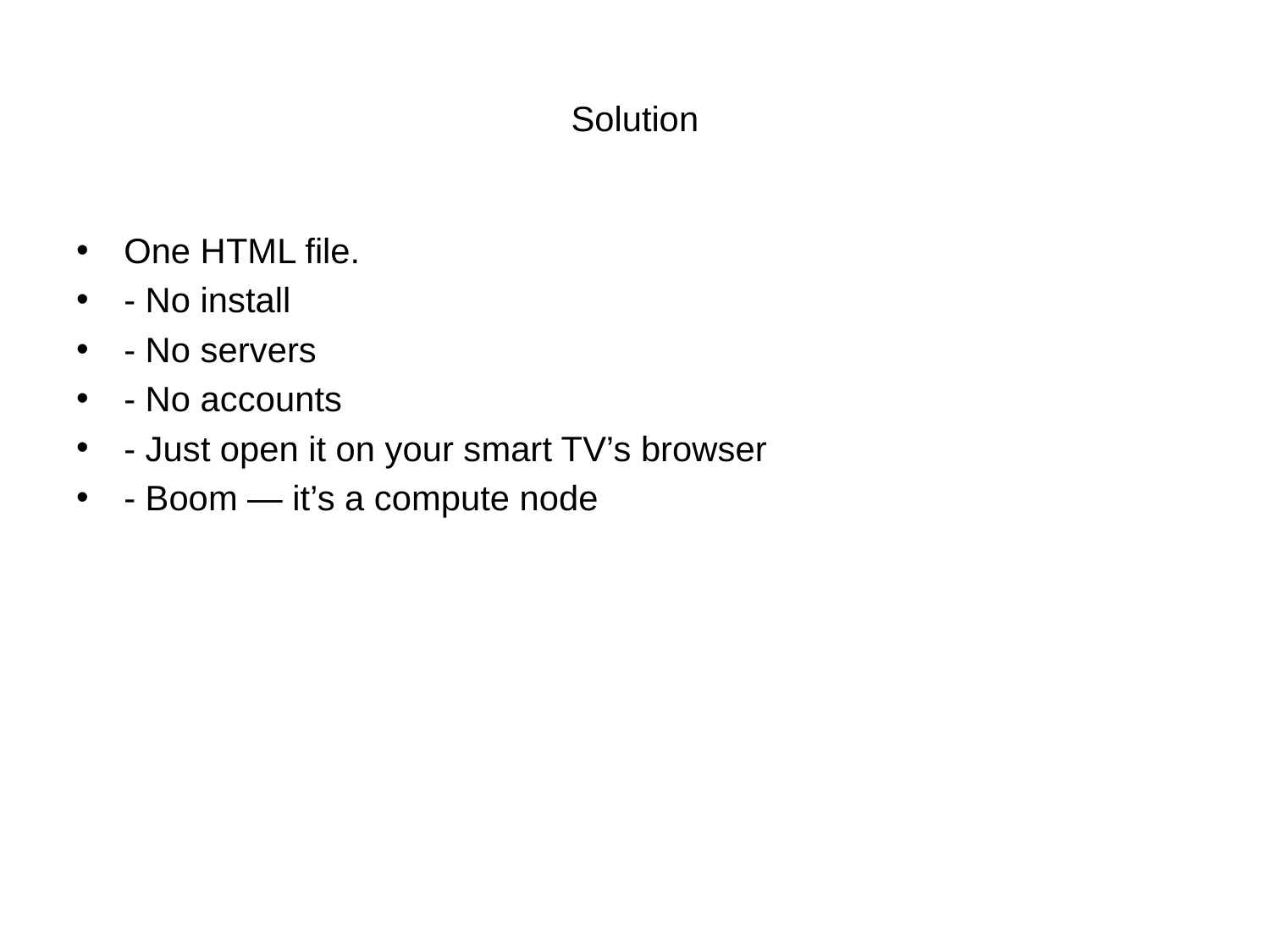

# Solution
One HTML file.
- No install
- No servers
- No accounts
- Just open it on your smart TV’s browser
- Boom — it’s a compute node